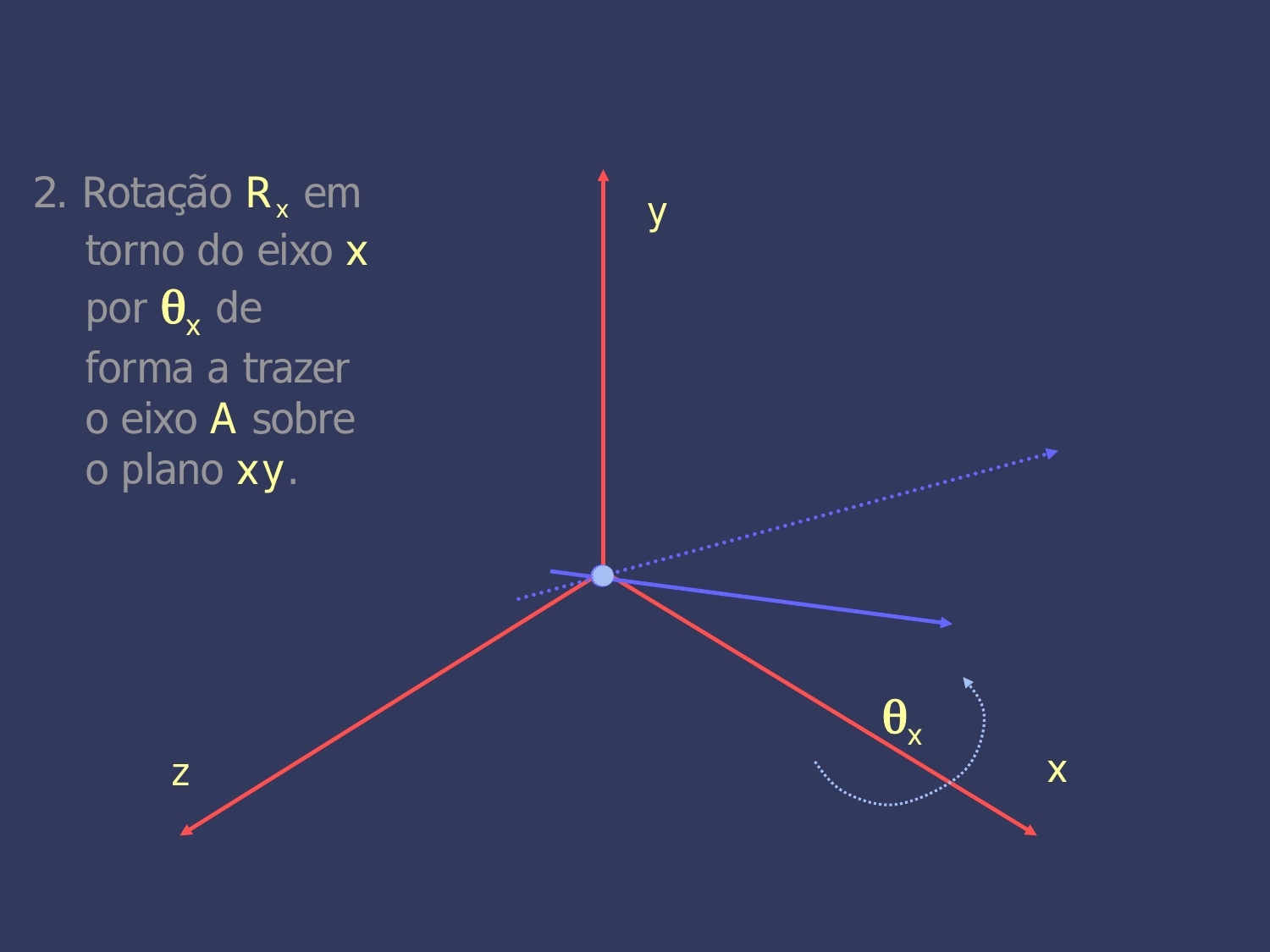

2. Rotação Rx em torno do eixo x por θx de forma a trazer o eixo A sobre o plano xy.

y

θx
x
z